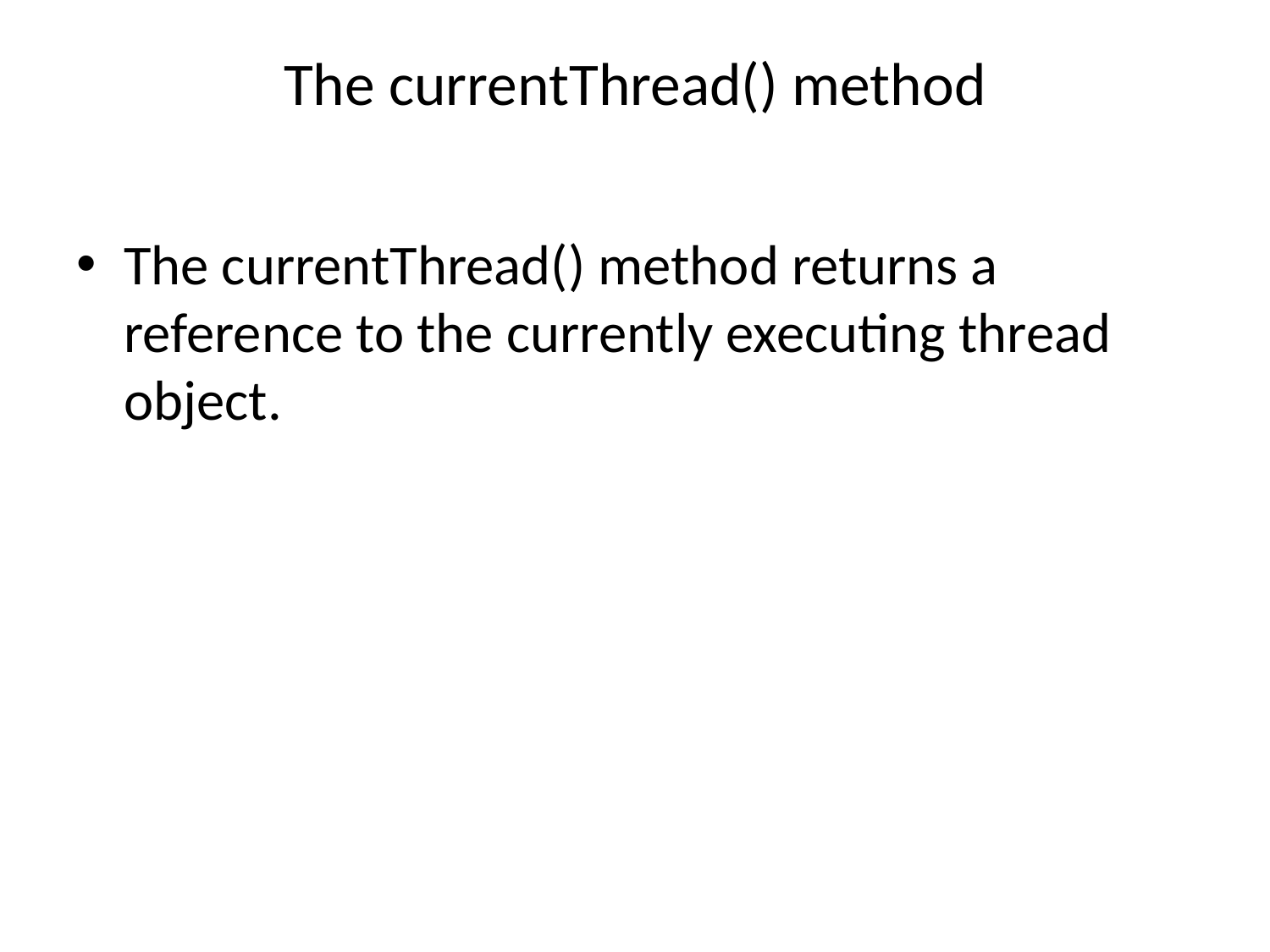

# The currentThread() method
The currentThread() method returns a reference to the currently executing thread object.